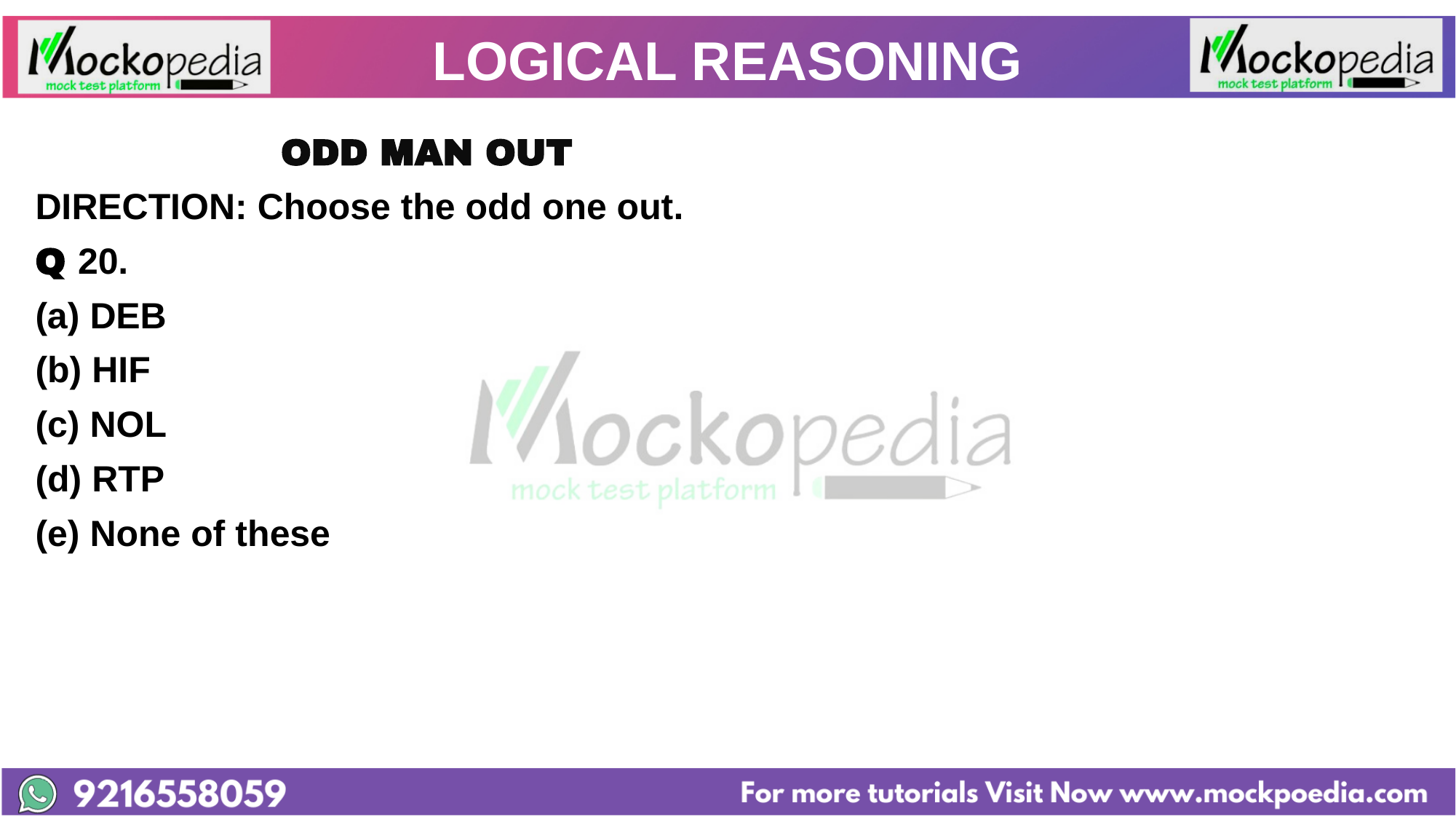

# LOGICAL REASONING
			ODD MAN OUT
DIRECTION: Choose the odd one out.
Q 20.
DEB
(b) HIF
(c) NOL
(d) RTP
(e) None of these